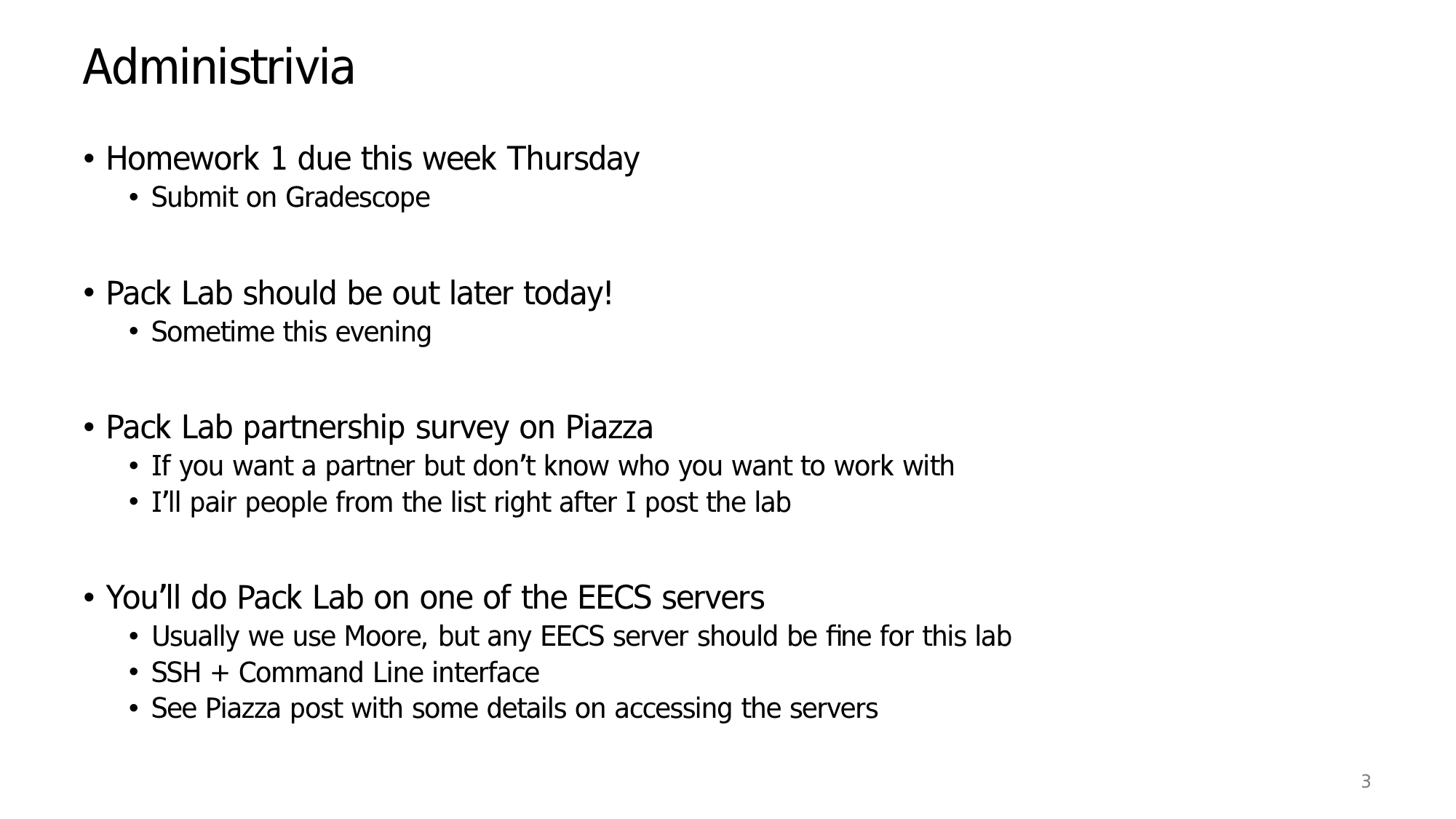

# Administrivia
Homework 1 due this week Thursday
Submit on Gradescope

Pack Lab should be out later today!
Sometime this evening

Pack Lab partnership survey on Piazza
If you want a partner but don’t know who you want to work with
I’ll pair people from the list right after I post the lab

You’ll do Pack Lab on one of the EECS servers
Usually we use Moore, but any EECS server should be fine for this lab
SSH + Command Line interface
See Piazza post with some details on accessing the servers
3